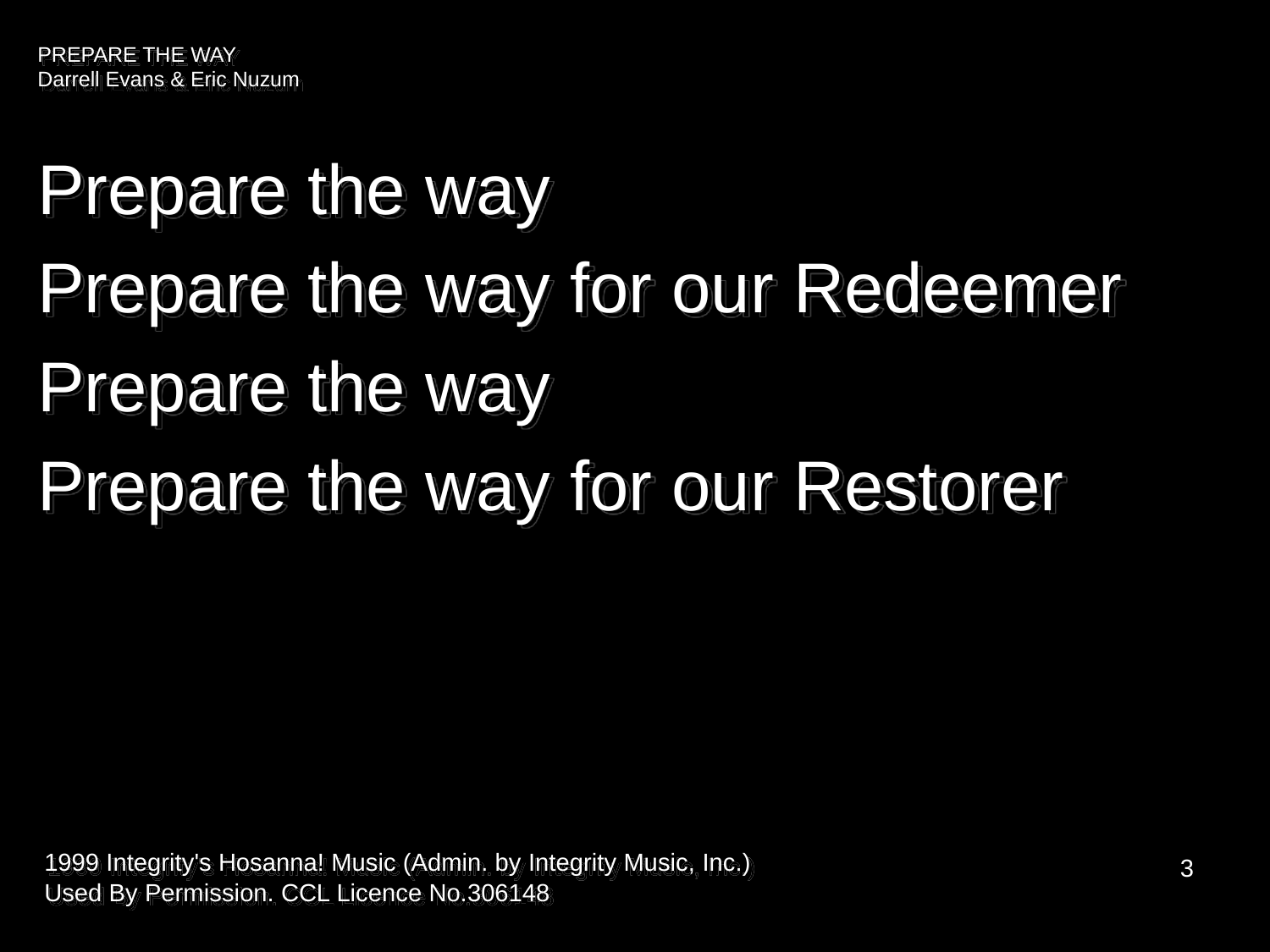

PREPARE THE WAY
Darrell Evans & Eric Nuzum
Prepare the way
Prepare the way for our Redeemer
Prepare the way
Prepare the way for our Restorer

1999 Integrity's Hosanna! Music (Admin. by Integrity Music, Inc.)
Used By Permission. CCL Licence No.306148
3